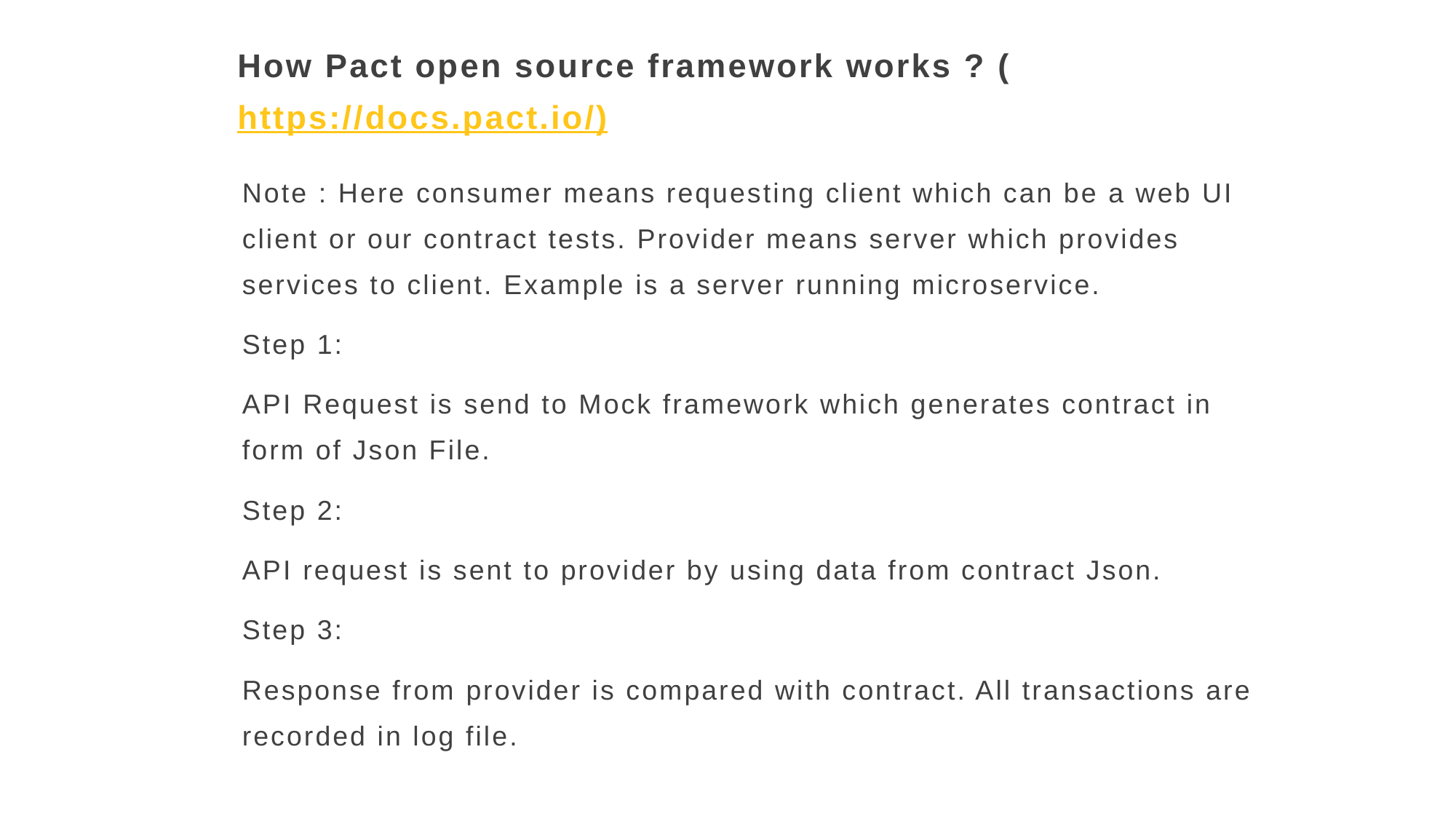

# How Pact open source framework works ? (https://docs.pact.io/)
Note : Here consumer means requesting client which can be a web UI client or our contract tests. Provider means server which provides services to client. Example is a server running microservice.
Step 1:
API Request is send to Mock framework which generates contract in form of Json File.
Step 2:
API request is sent to provider by using data from contract Json.
Step 3:
Response from provider is compared with contract. All transactions are recorded in log file.